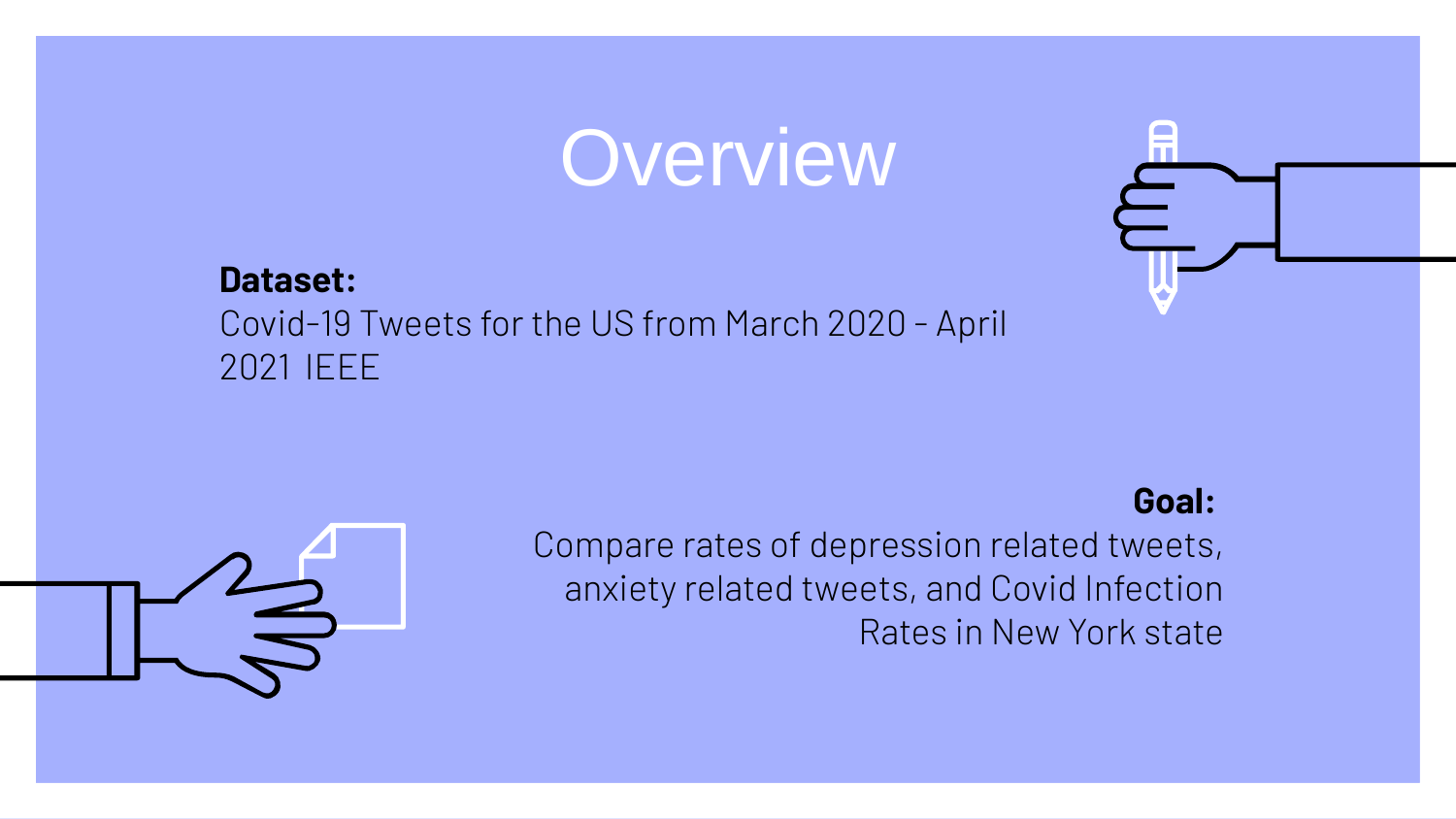

# Overview
Dataset:
Covid-19 Tweets for the US from March 2020 - April 2021  IEEE
Goal:
Compare rates of depression related tweets, anxiety related tweets, and Covid Infection Rates in New York state